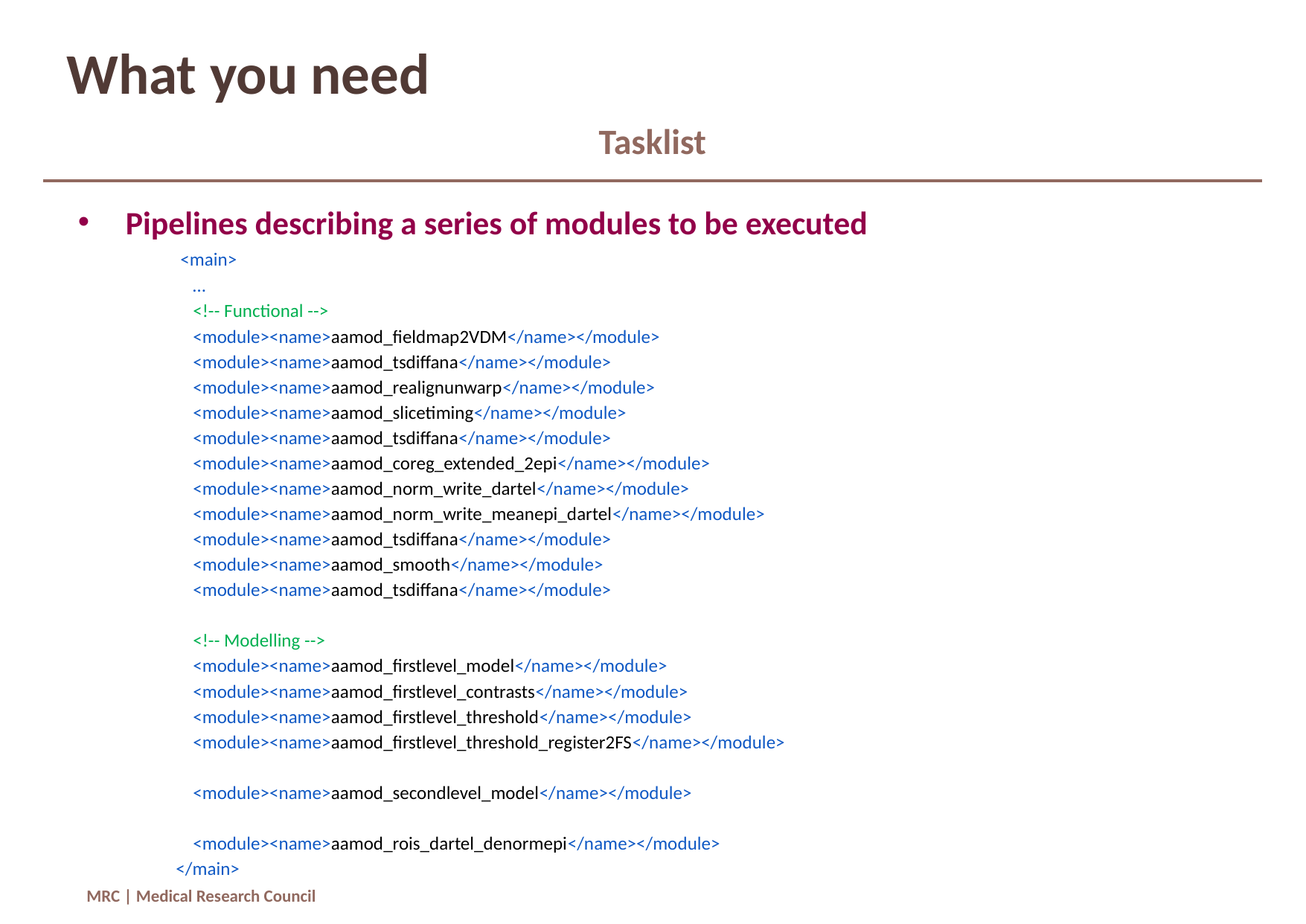

# What you need
Tasklist

Pipelines describing a series of modules to be executed
        <main>
            …
            <!-- Functional -->
            <module><name>aamod_fieldmap2VDM</name></module>
            <module><name>aamod_tsdiffana</name></module>
            <module><name>aamod_realignunwarp</name></module>
            <module><name>aamod_slicetiming</name></module>
            <module><name>aamod_tsdiffana</name></module>
            <module><name>aamod_coreg_extended_2epi</name></module>
            <module><name>aamod_norm_write_dartel</name></module>
            <module><name>aamod_norm_write_meanepi_dartel</name></module>
            <module><name>aamod_tsdiffana</name></module>
            <module><name>aamod_smooth</name></module>
            <module><name>aamod_tsdiffana</name></module>

            <!-- Modelling -->
            <module><name>aamod_firstlevel_model</name></module>
            <module><name>aamod_firstlevel_contrasts</name></module>
            <module><name>aamod_firstlevel_threshold</name></module>
            <module><name>aamod_firstlevel_threshold_register2FS</name></module>

            <module><name>aamod_secondlevel_model</name></module>

            <module><name>aamod_rois_dartel_denormepi</name></module>
        </main>
MRC | Medical Research Council